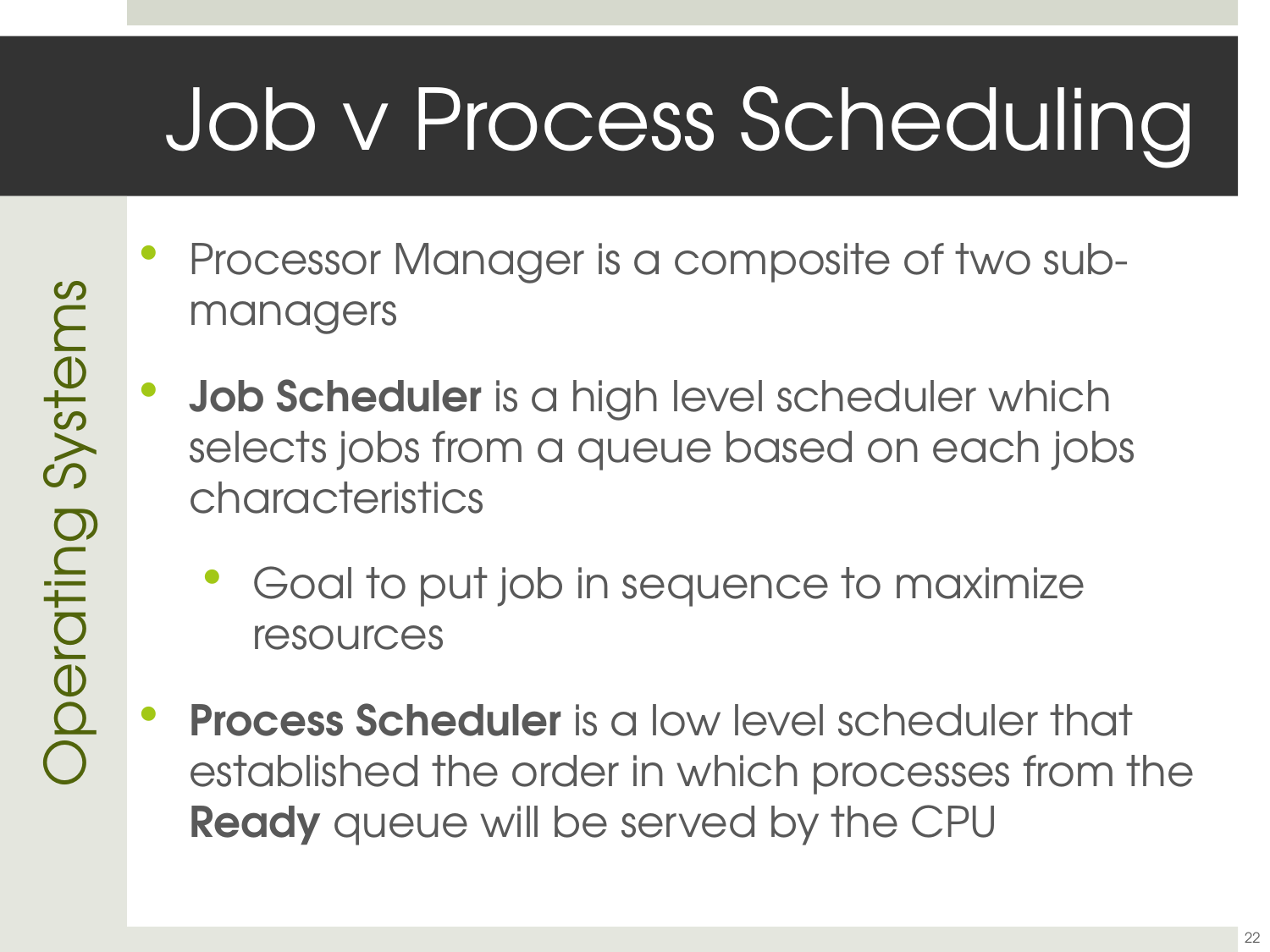

# Job v Process Scheduling
Processor Manager is a composite of two sub-managers
Job Scheduler is a high level scheduler which selects jobs from a queue based on each jobs characteristics
Goal to put job in sequence to maximize resources
Process Scheduler is a low level scheduler that established the order in which processes from the Ready queue will be served by the CPU

Operating Systems
22